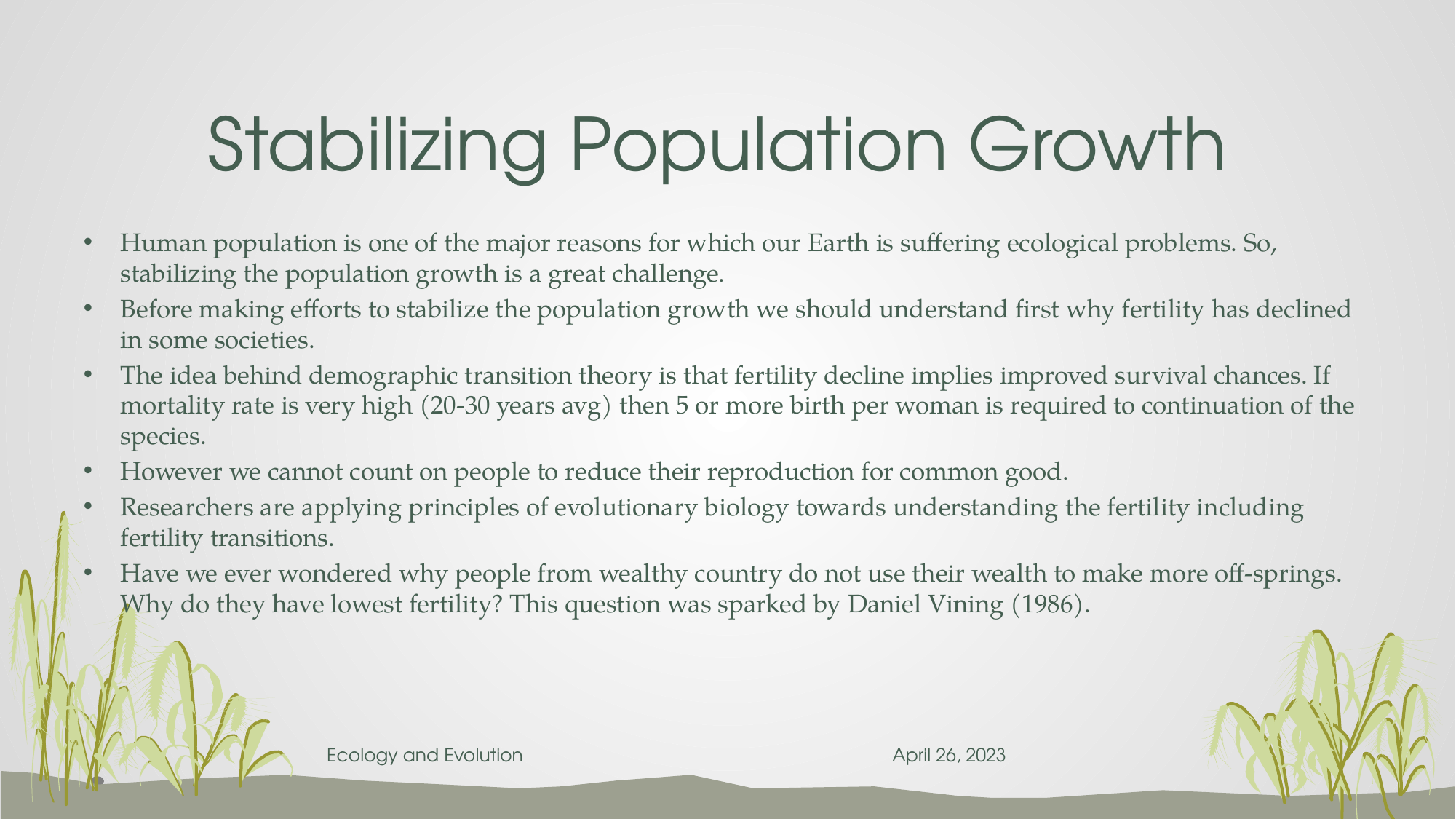

# Stabilizing Population Growth
Human population is one of the major reasons for which our Earth is suffering ecological problems. So, stabilizing the population growth is a great challenge.
Before making efforts to stabilize the population growth we should understand first why fertility has declined in some societies.
The idea behind demographic transition theory is that fertility decline implies improved survival chances. If mortality rate is very high (20-30 years avg) then 5 or more birth per woman is required to continuation of the species.
However we cannot count on people to reduce their reproduction for common good.
Researchers are applying principles of evolutionary biology towards understanding the fertility including fertility transitions.
Have we ever wondered why people from wealthy country do not use their wealth to make more off-springs. Why do they have lowest fertility? This question was sparked by Daniel Vining (1986).

Ecology and Evolution
April 26, 2023